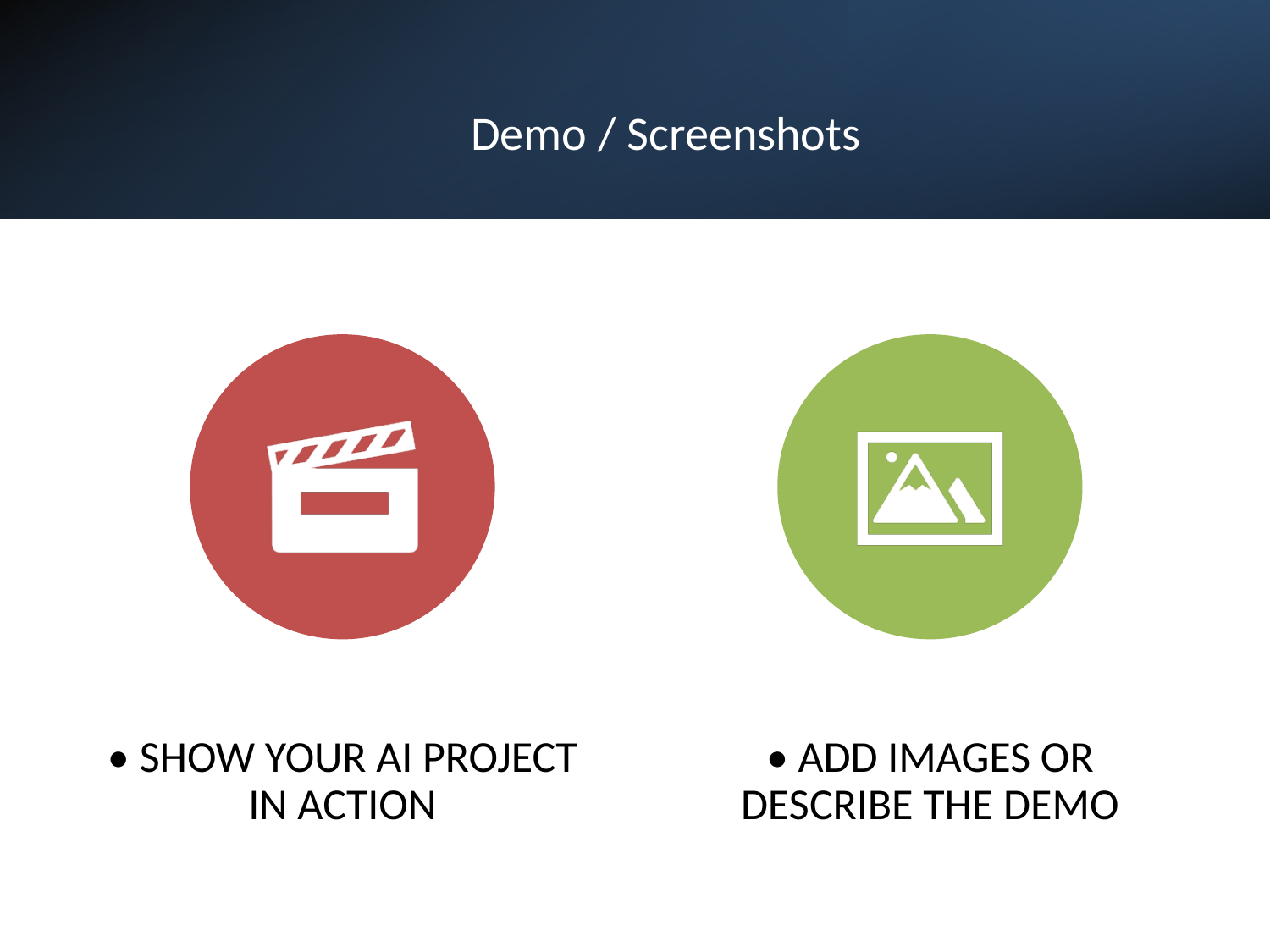

# Demo / Screenshots
• Show your AI Project in action
• Add images or describe the demo